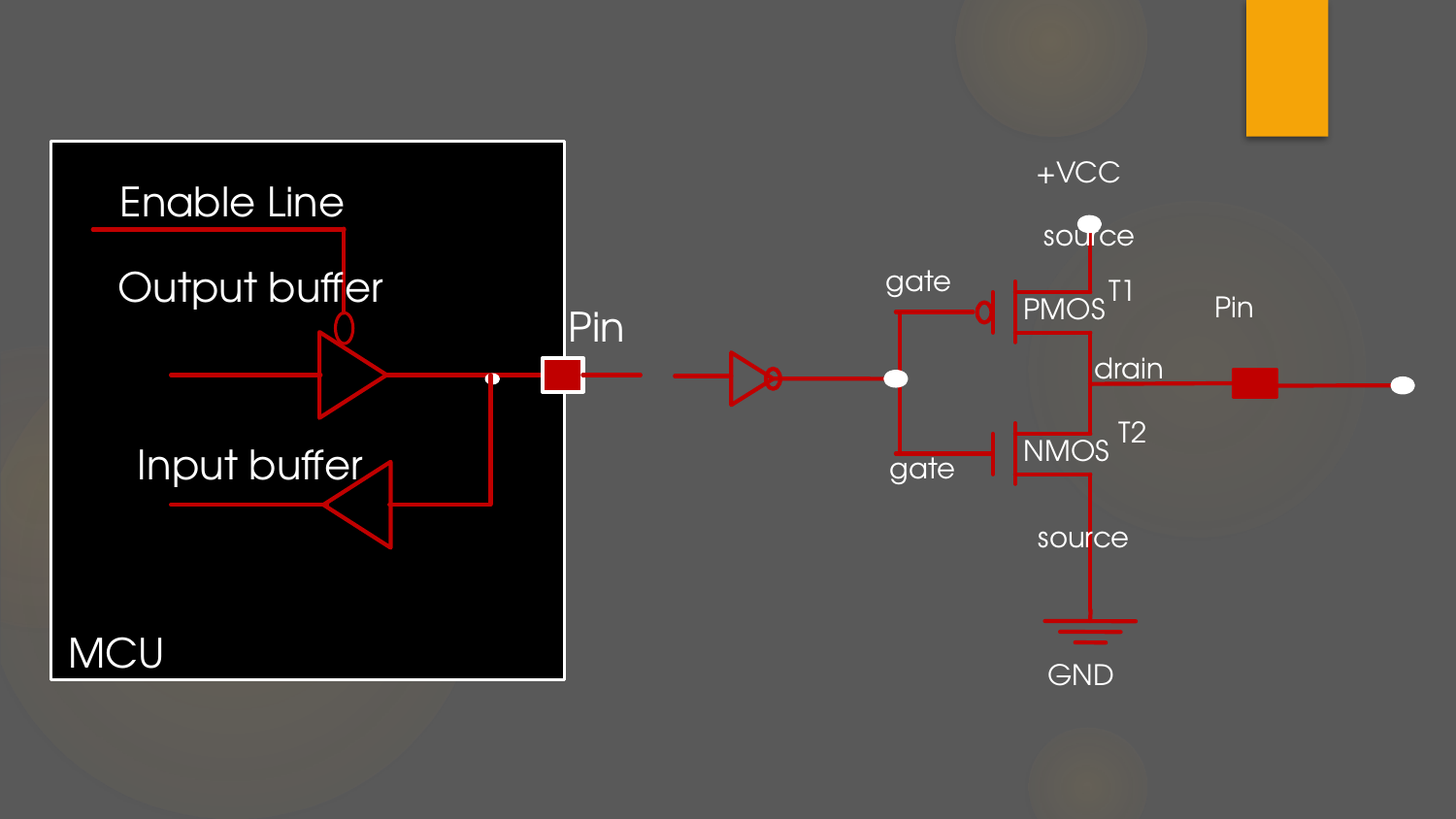

Enable Line
Output buffer
Pin

Input buffer

MCU
+VCC

T1
Pin

T2
GND
source
gate
PMOS
drain
NMOS
gate
source